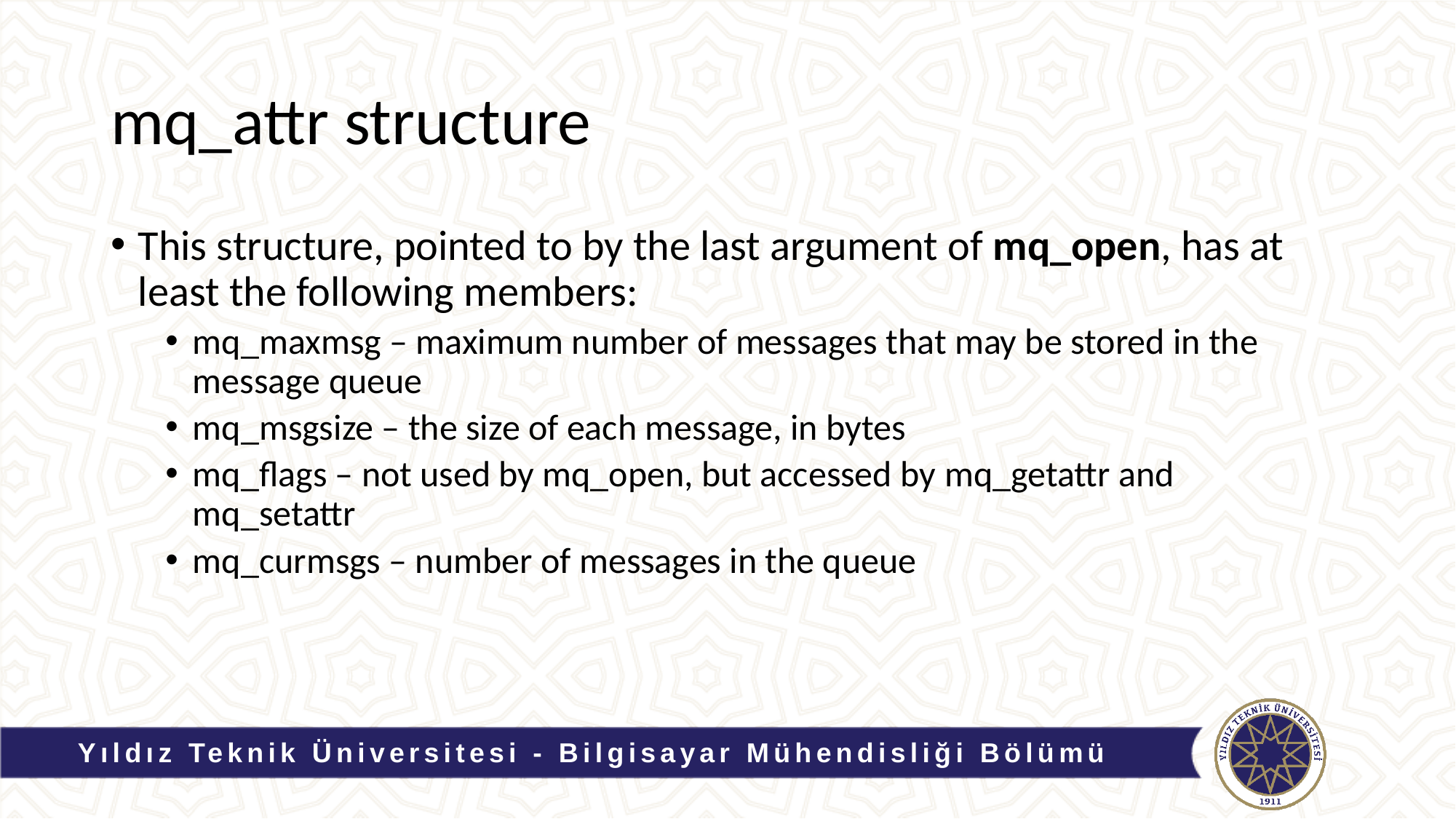

# mq_attr structure
This structure, pointed to by the last argument of mq_open, has at least the following members:
mq_maxmsg – maximum number of messages that may be stored in the message queue
mq_msgsize – the size of each message, in bytes
mq_flags – not used by mq_open, but accessed by mq_getattr and mq_setattr
mq_curmsgs – number of messages in the queue

Yıldız Teknik Üniversitesi - Bilgisayar Mühendisliği Bölümü